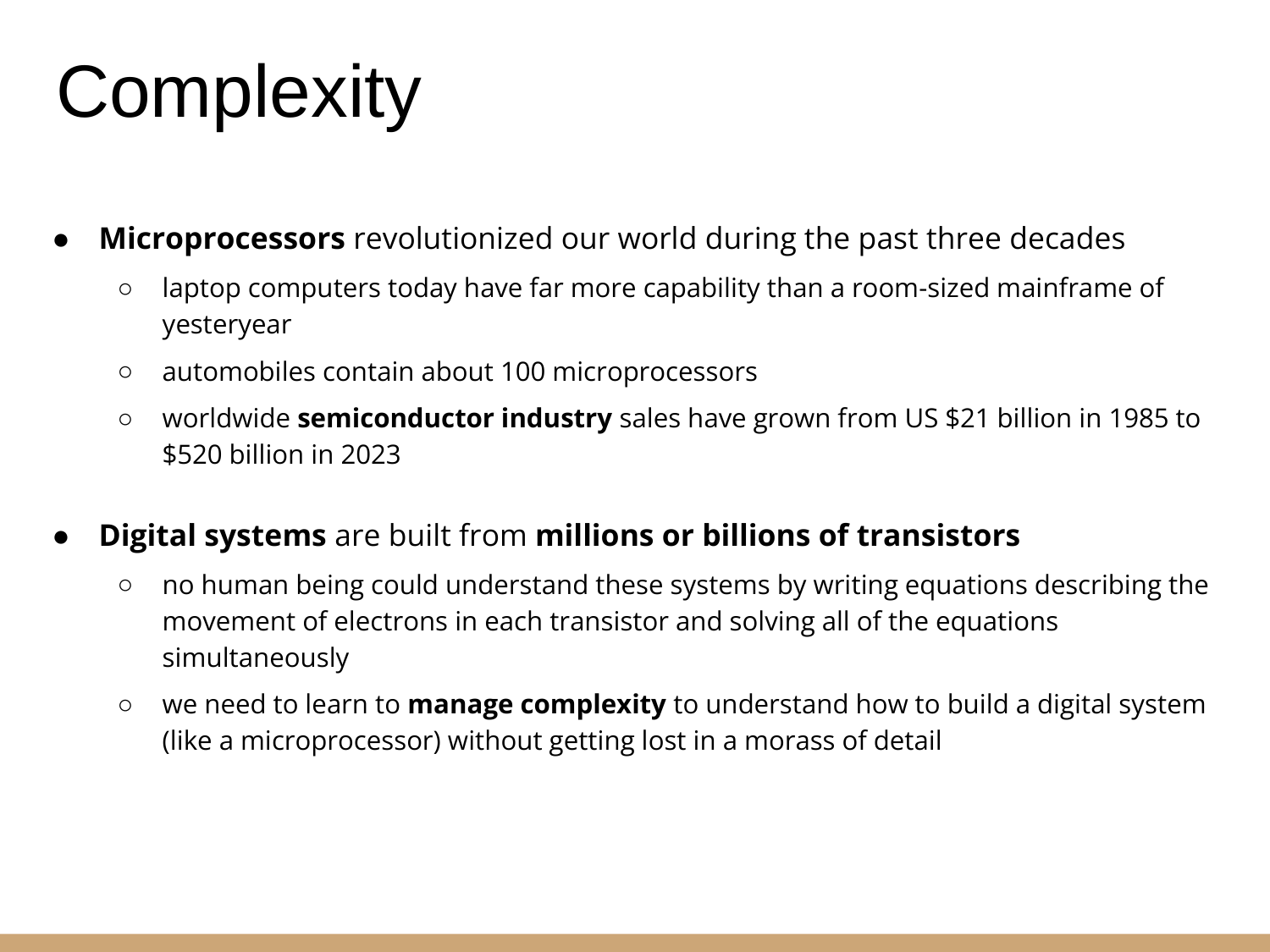

Complexity
Microprocessors revolutionized our world during the past three decades
laptop computers today have far more capability than a room-sized mainframe of yesteryear
automobiles contain about 100 microprocessors
worldwide semiconductor industry sales have grown from US $21 billion in 1985 to $520 billion in 2023

Digital systems are built from millions or billions of transistors
no human being could understand these systems by writing equations describing the movement of electrons in each transistor and solving all of the equations simultaneously
we need to learn to manage complexity to understand how to build a digital system (like a microprocessor) without getting lost in a morass of detail